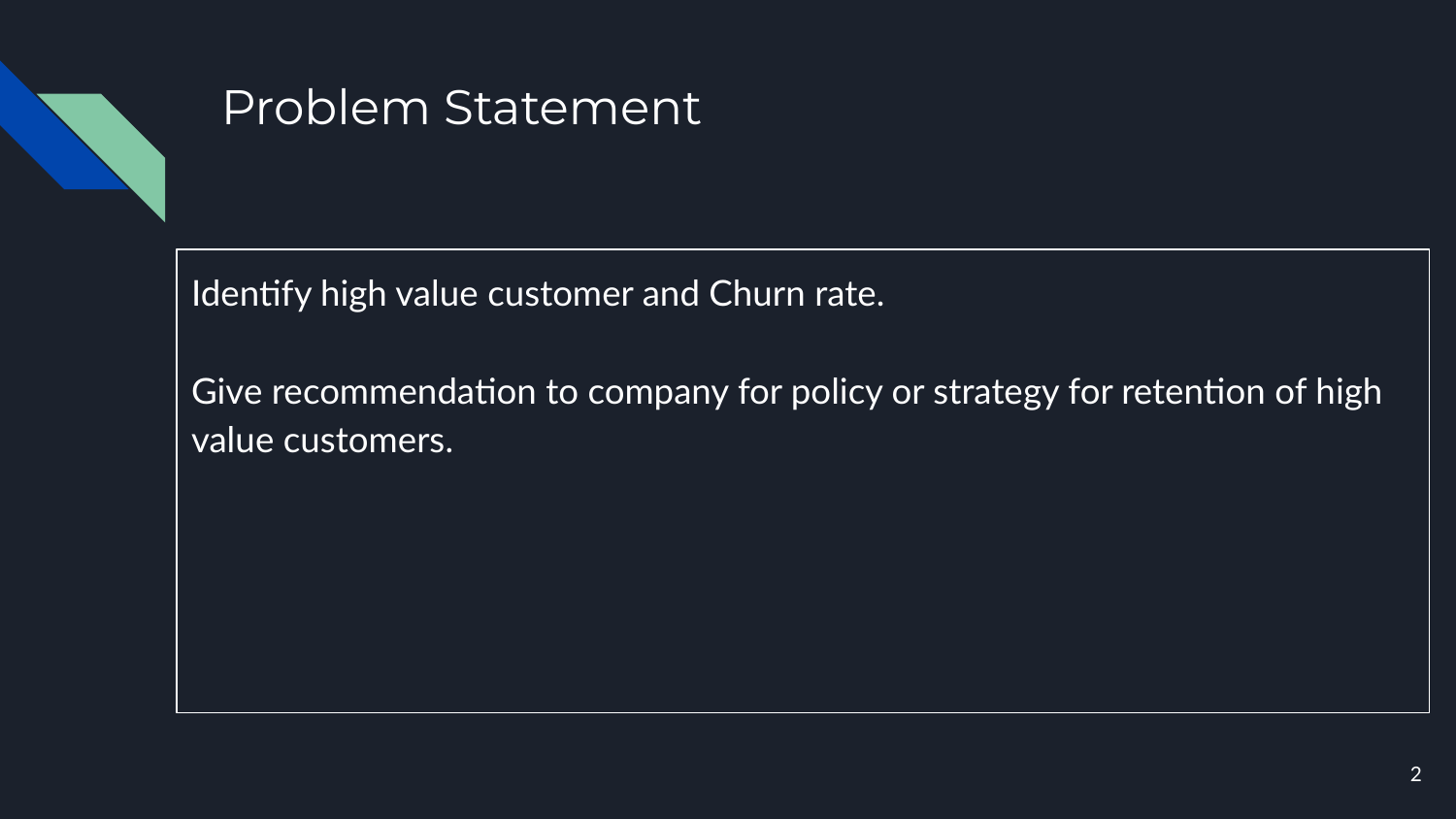

# Problem Statement
Identify high value customer and Churn rate.

Give recommendation to company for policy or strategy for retention of high value customers.

2